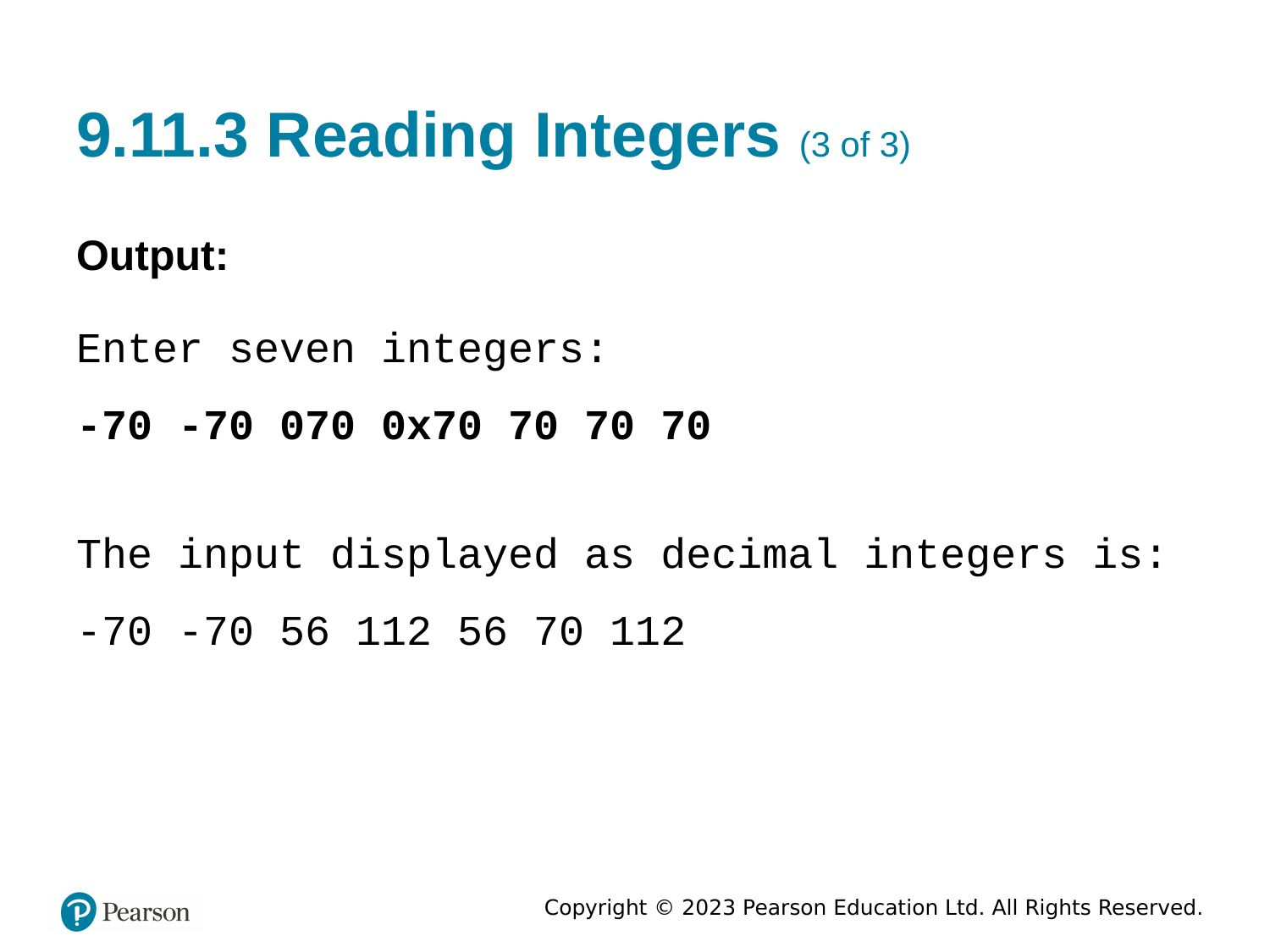

# 9.11.3 Reading Integers (3 of 3)
Output:
Enter seven integers:
-70 -70 070 0x70 70 70 70
The input displayed as decimal integers is:
-70 -70 56 112 56 70 112